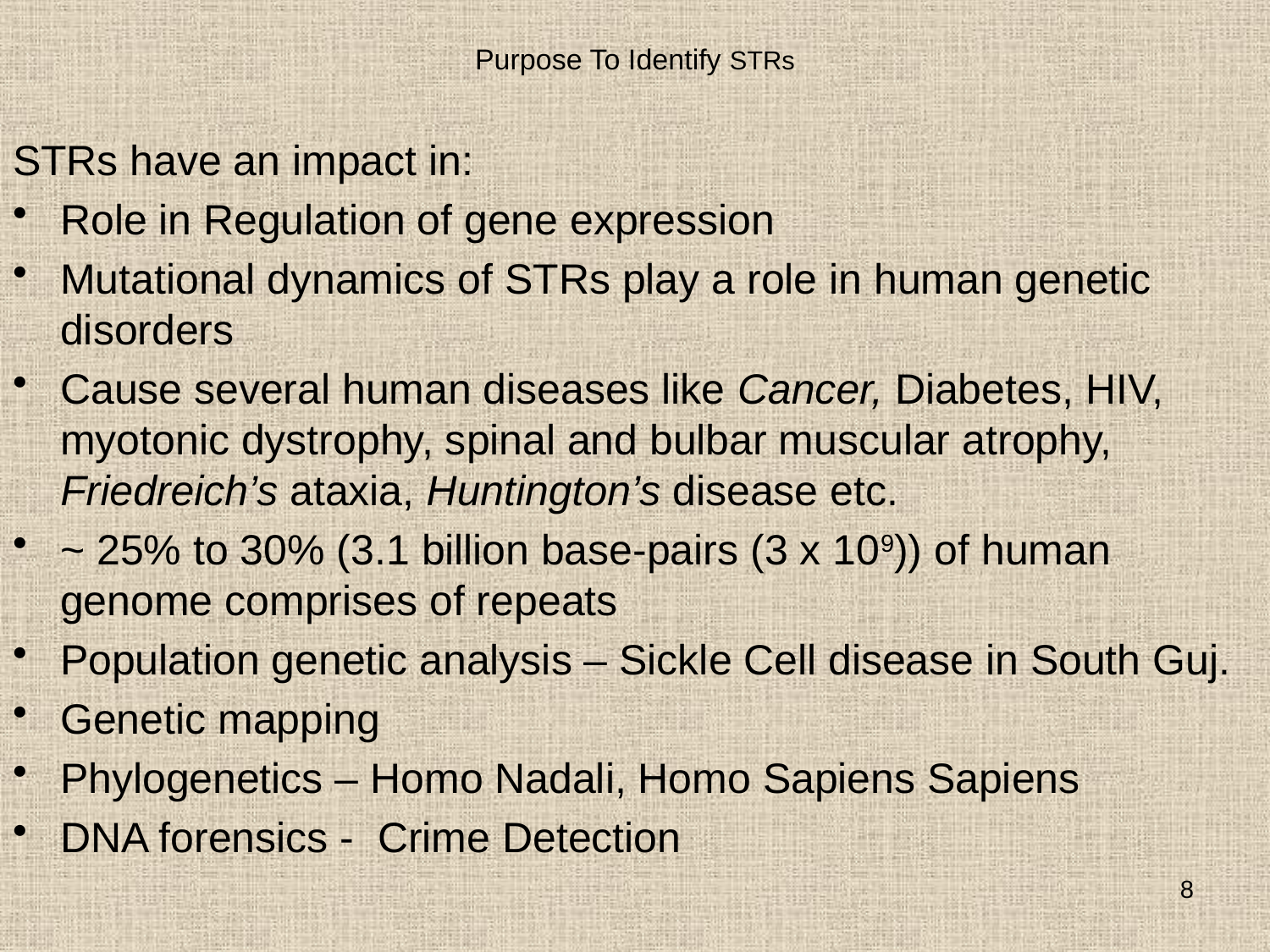

# Purpose To Identify STRs
STRs have an impact in:
Role in Regulation of gene expression
Mutational dynamics of STRs play a role in human genetic disorders
Cause several human diseases like Cancer, Diabetes, HIV, myotonic dystrophy, spinal and bulbar muscular atrophy, Friedreich’s ataxia, Huntington’s disease etc.
~ 25% to 30% (3.1 billion base-pairs (3 x 109)) of human genome comprises of repeats
Population genetic analysis – Sickle Cell disease in South Guj.
Genetic mapping
Phylogenetics – Homo Nadali, Homo Sapiens Sapiens
DNA forensics -  Crime Detection

8